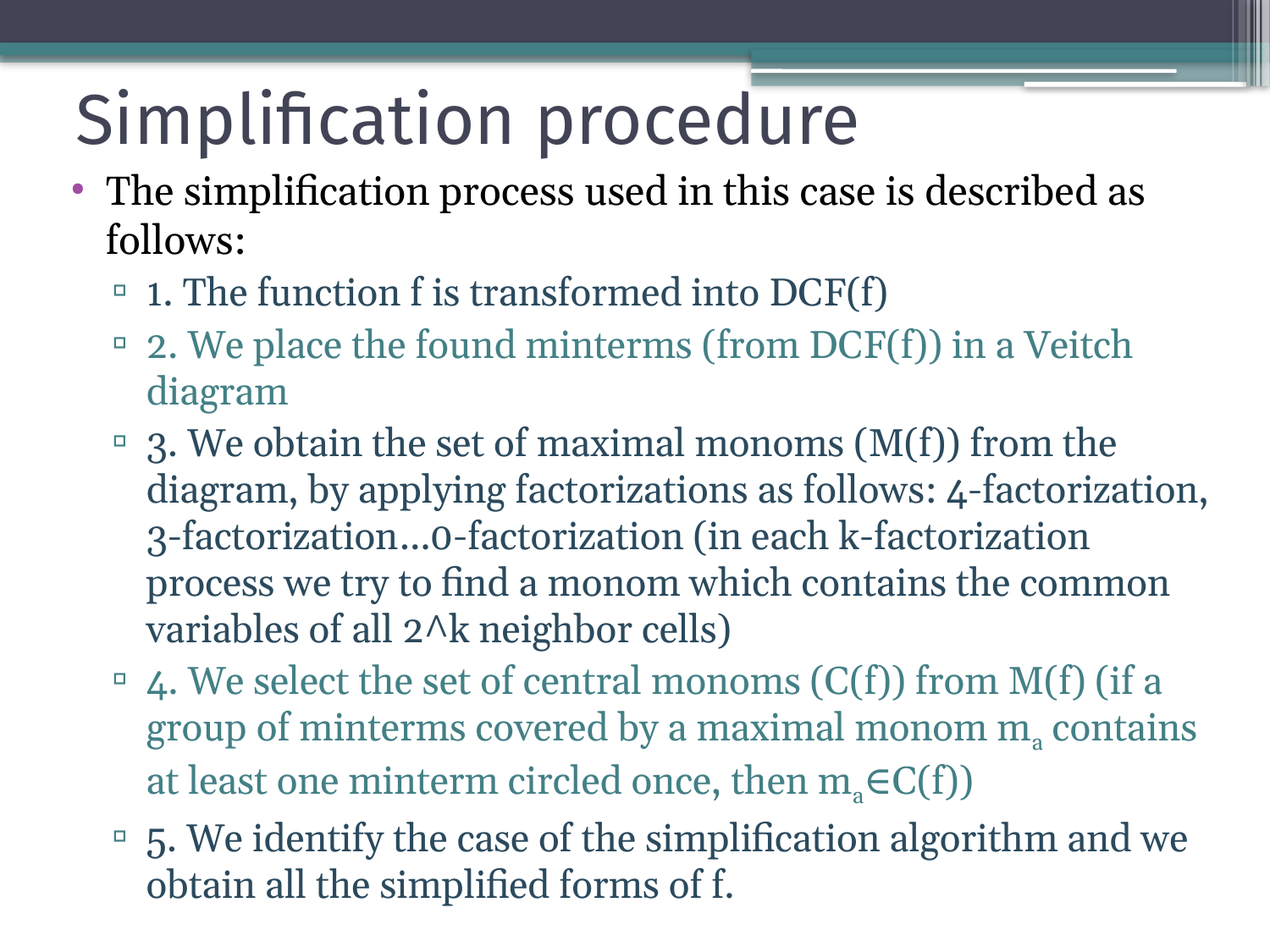

# Simplification procedure
The simplification process used in this case is described as follows:
1. The function f is transformed into DCF(f)
2. We place the found minterms (from DCF(f)) in a Veitch diagram
3. We obtain the set of maximal monoms (M(f)) from the diagram, by applying factorizations as follows: 4-factorization, 3-factorization…0-factorization (in each k-factorization process we try to find a monom which contains the common variables of all 2^k neighbor cells)
4. We select the set of central monoms (C(f)) from M(f) (if a group of minterms covered by a maximal monom ma contains at least one minterm circled once, then ma∈C(f))
5. We identify the case of the simplification algorithm and we obtain all the simplified forms of f.